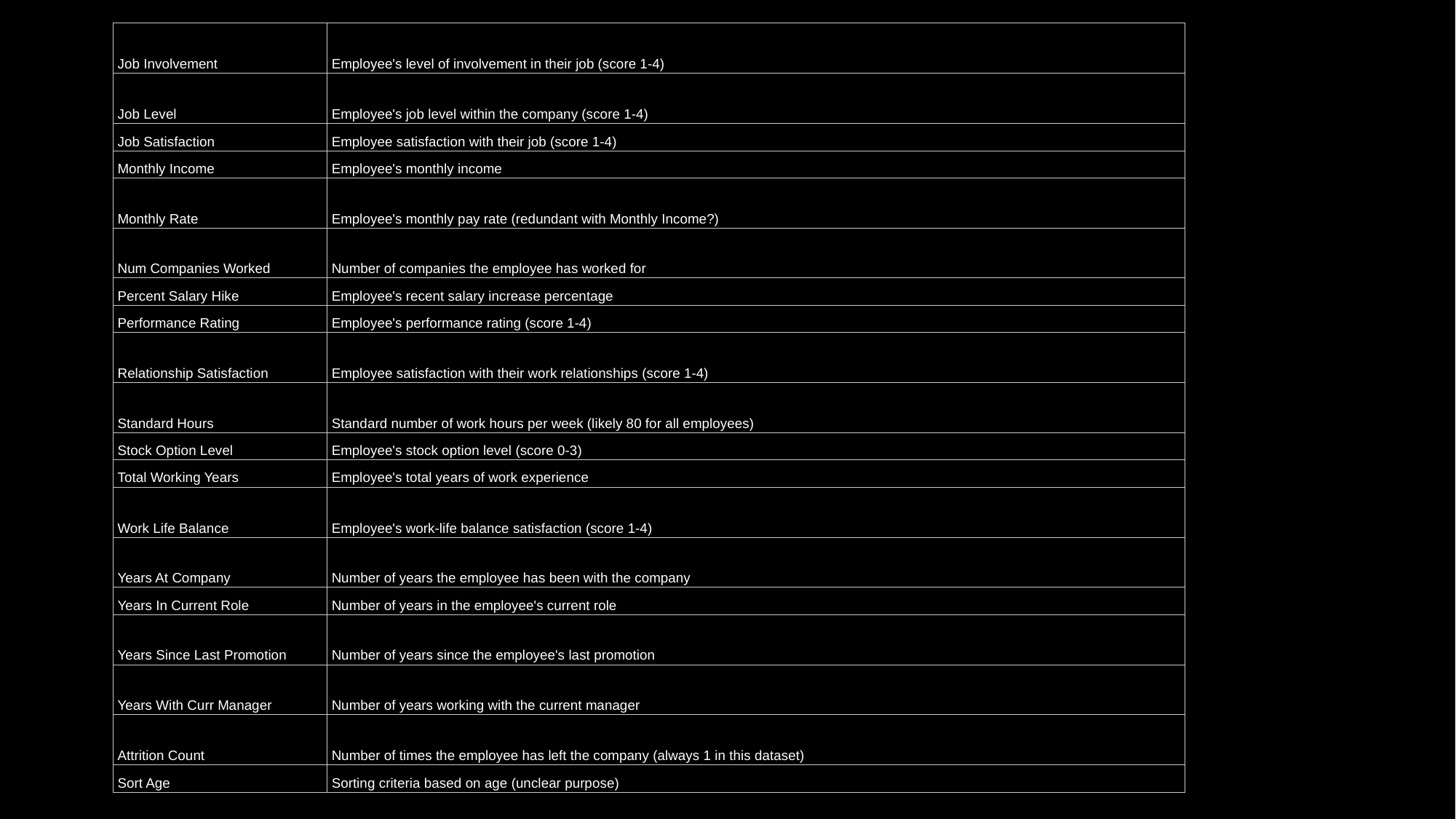

| Job Involvement | Employee's level of involvement in their job (score 1-4) |
| --- | --- |
| Job Level | Employee's job level within the company (score 1-4) |
| Job Satisfaction | Employee satisfaction with their job (score 1-4) |
| Monthly Income | Employee's monthly income |
| Monthly Rate | Employee's monthly pay rate (redundant with Monthly Income?) |
| Num Companies Worked | Number of companies the employee has worked for |
| Percent Salary Hike | Employee's recent salary increase percentage |
| Performance Rating | Employee's performance rating (score 1-4) |
| Relationship Satisfaction | Employee satisfaction with their work relationships (score 1-4) |
| Standard Hours | Standard number of work hours per week (likely 80 for all employees) |
| Stock Option Level | Employee's stock option level (score 0-3) |
| Total Working Years | Employee's total years of work experience |
| Work Life Balance | Employee's work-life balance satisfaction (score 1-4) |
| Years At Company | Number of years the employee has been with the company |
| Years In Current Role | Number of years in the employee's current role |
| Years Since Last Promotion | Number of years since the employee's last promotion |
| Years With Curr Manager | Number of years working with the current manager |
| Attrition Count | Number of times the employee has left the company (always 1 in this dataset) |
| Sort Age | Sorting criteria based on age (unclear purpose) |